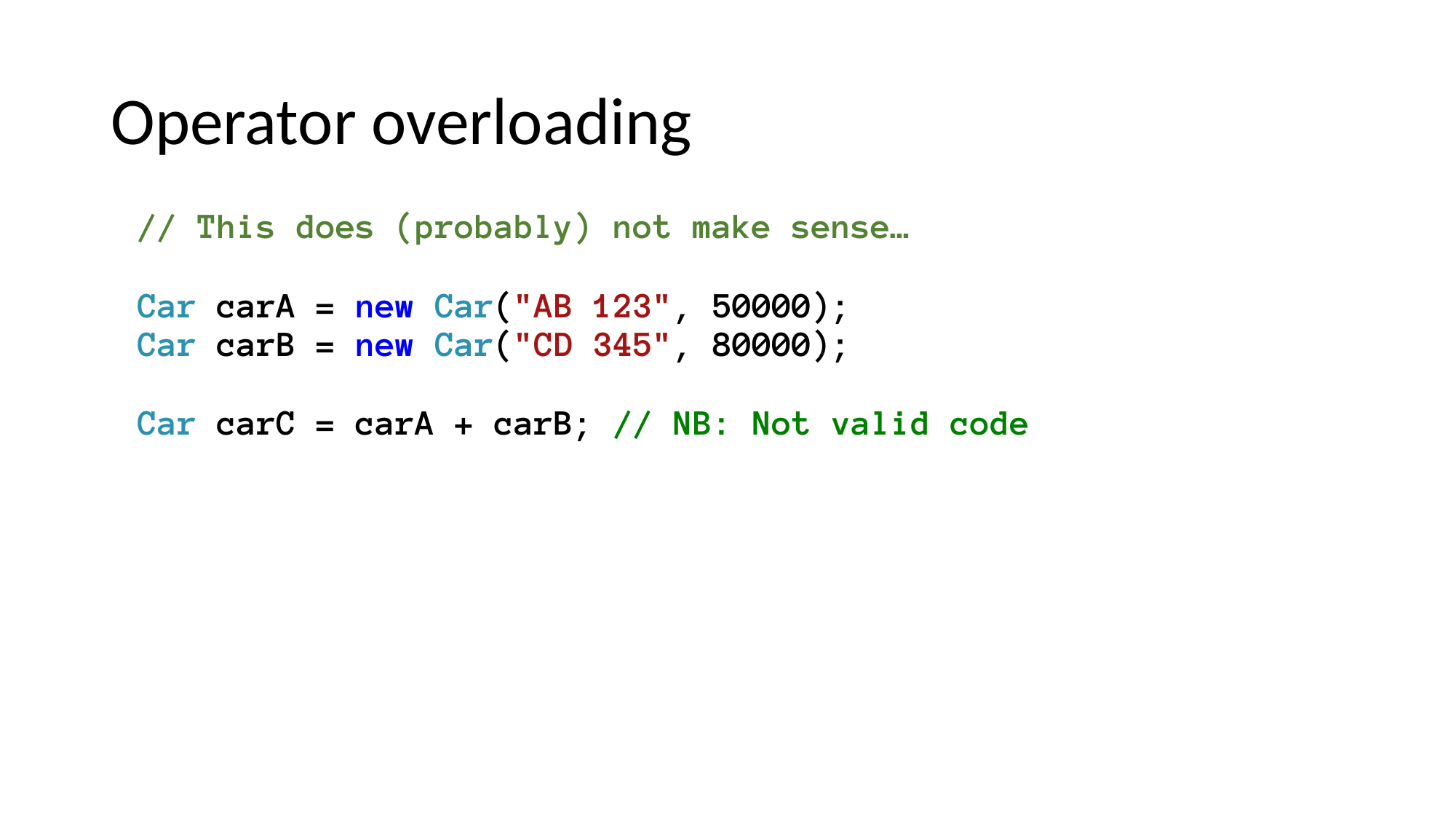

# Operator overloading
// This does (probably) not make sense…

Car carA = new Car("AB 123", 50000);
Car carB = new Car("CD 345", 80000);

Car carC = carA + carB; // NB: Not valid code